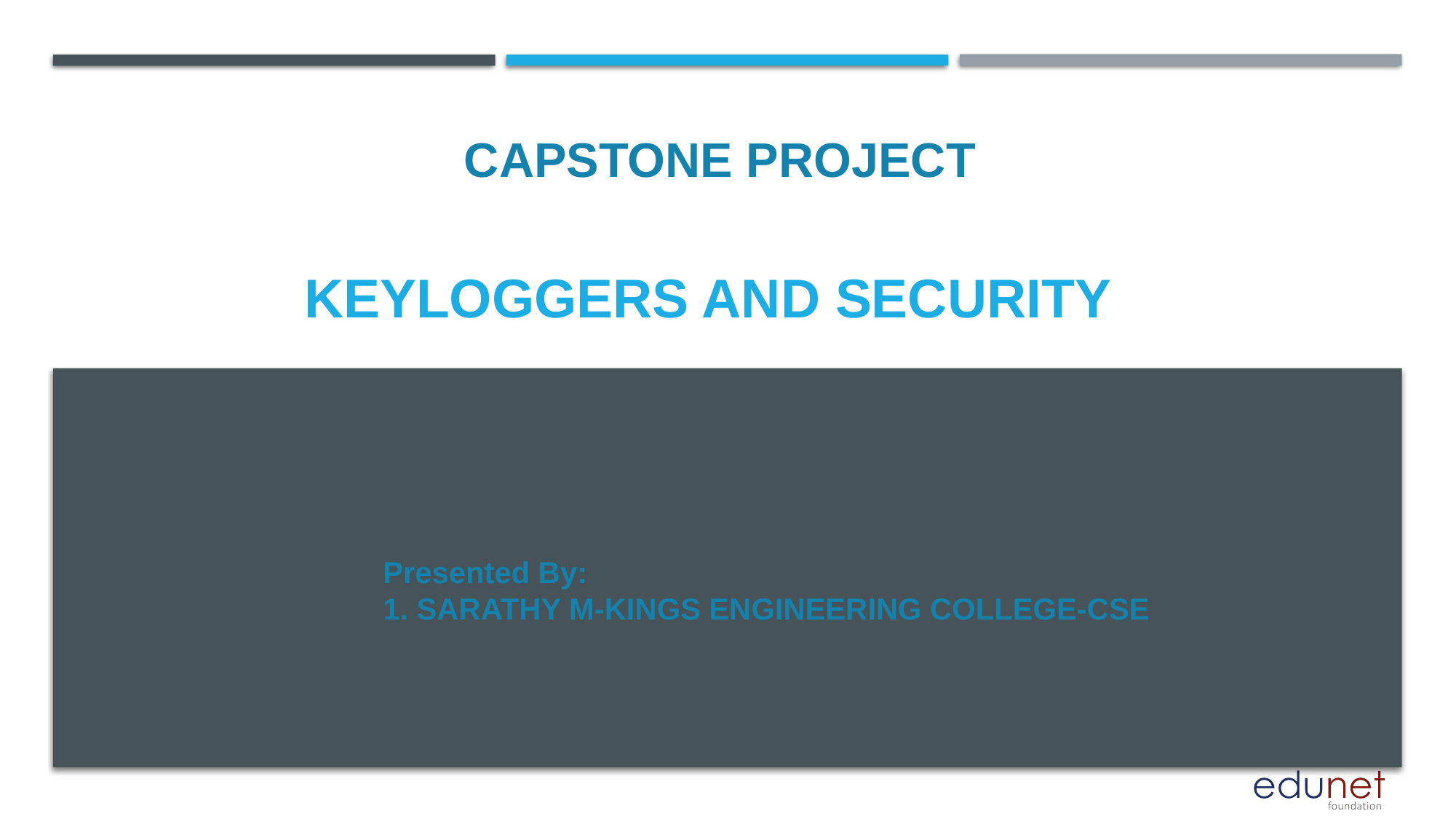

CAPSTONE PROJECT
# Keyloggers and security
Presented By:
1. SARATHY M-KINGS ENGINEERING COLLEGE-CSE